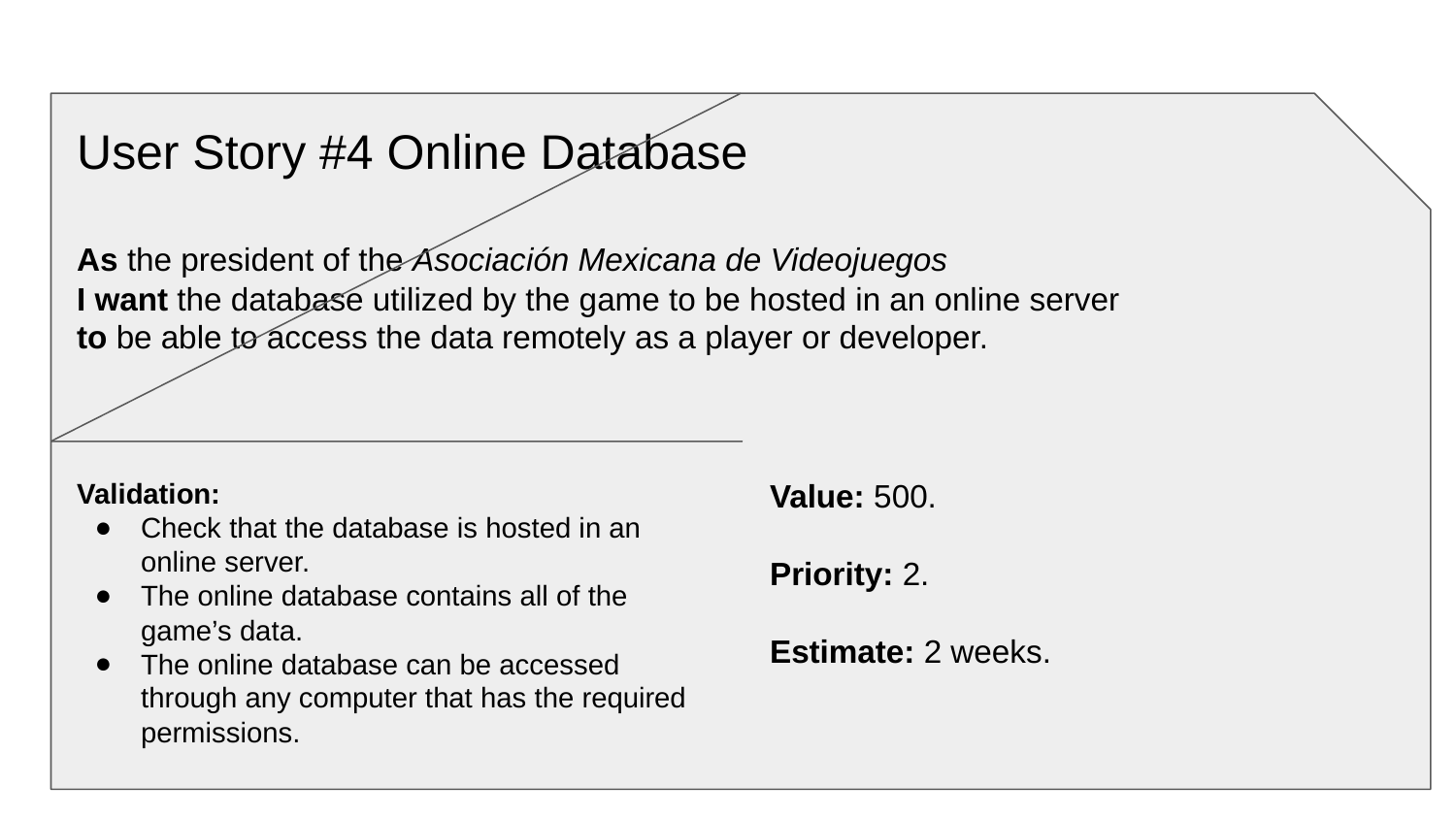

User Story #4 Online Database
As the president of the Asociación Mexicana de Videojuegos
I want the database utilized by the game to be hosted in an online server
to be able to access the data remotely as a player or developer.
Validation:
Check that the database is hosted in an online server.
The online database contains all of the game’s data.
The online database can be accessed through any computer that has the required permissions.
Value: 500.

Priority: 2.

Estimate: 2 weeks.